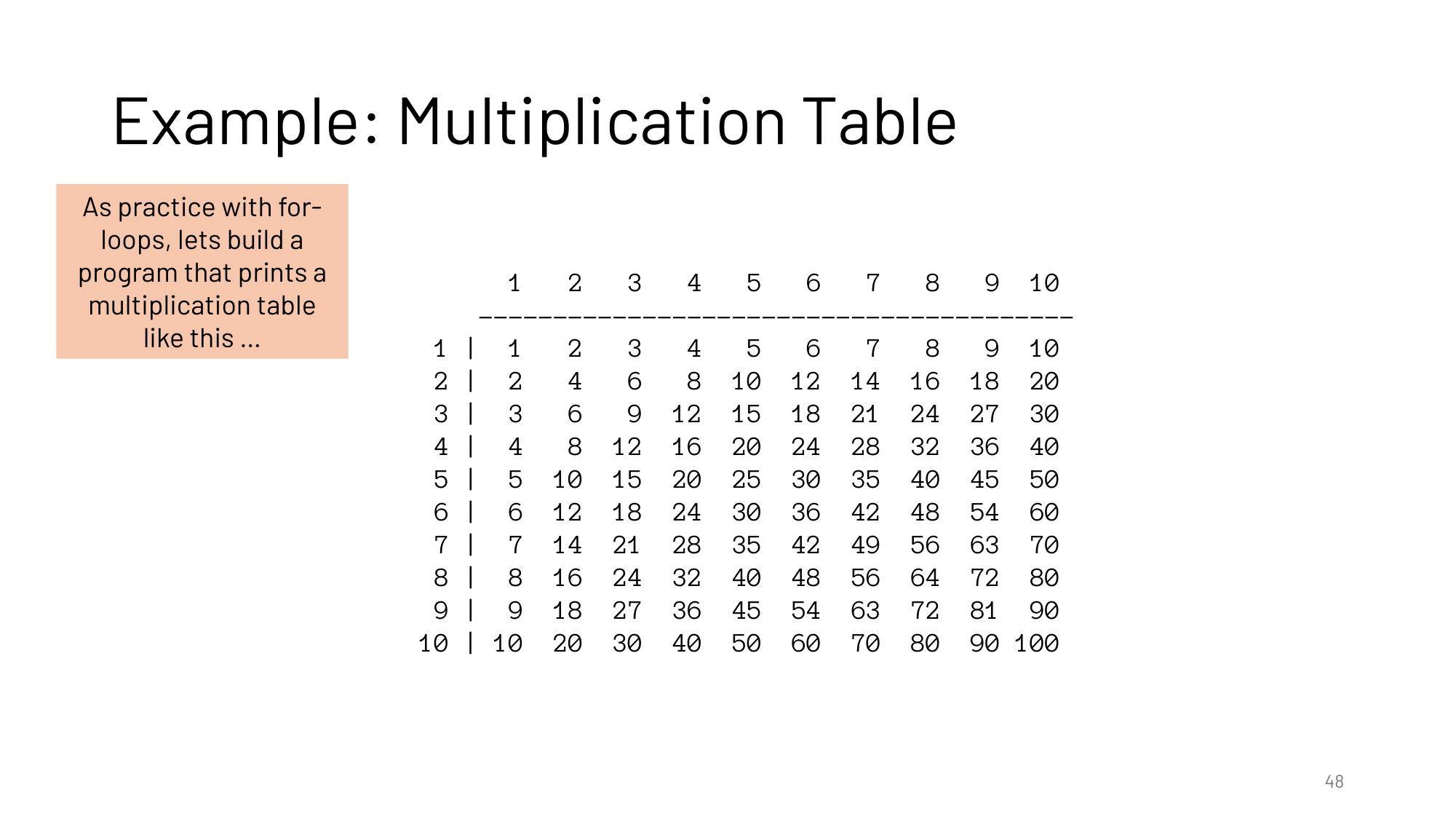

# Example: Multiplication Table
As practice with for-loops, lets build a program that prints a multiplication table like this …
       1   2   3   4   5   6   7   8   9  10
     ----------------------------------------
  1 |  1   2   3   4   5   6   7   8   9  10
  2 |  2   4   6   8  10  12  14  16  18  20
  3 |  3   6   9  12  15  18  21  24  27  30
  4 |  4   8  12  16  20  24  28  32  36  40
  5 |  5  10  15  20  25  30  35  40  45  50
  6 |  6  12  18  24  30  36  42  48  54  60
  7 |  7  14  21  28  35  42  49  56  63  70
  8 |  8  16  24  32  40  48  56  64  72  80
  9 |  9  18  27  36  45  54  63  72  81  90
 10 | 10  20  30  40  50  60  70  80  90 100
48